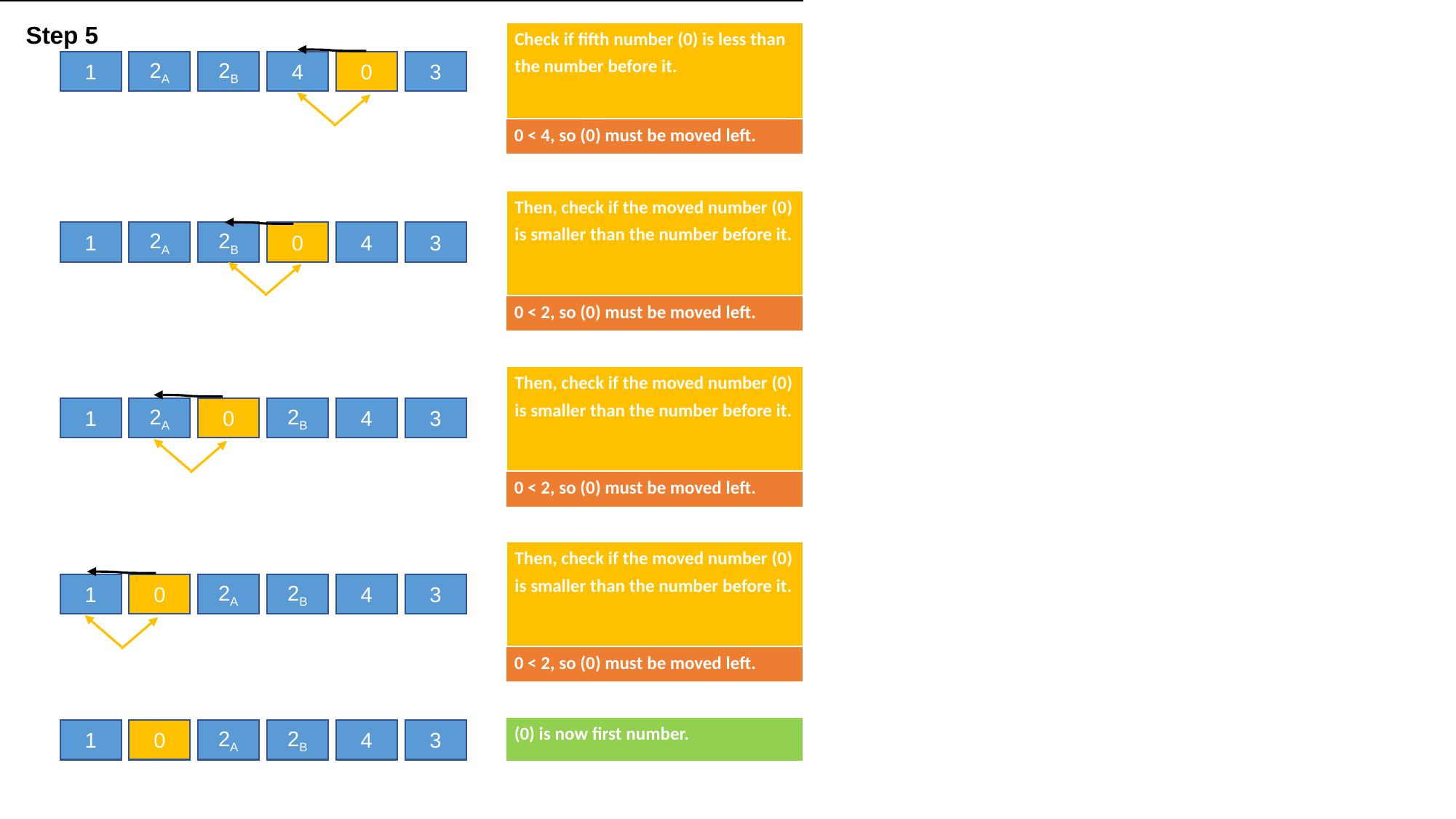

Step 5
| Check if fifth number (0) is less than the number before it. |
| --- |
1
2A
2B
4
0
3
| 0 < 4, so (0) must be moved left. |
| --- |
| Then, check if the moved number (0) is smaller than the number before it. |
| --- |
1
2A
2B
0
4
3
| 0 < 2, so (0) must be moved left. |
| --- |
| Then, check if the moved number (0) is smaller than the number before it. |
| --- |
1
2A
0
2B
4
3
| 0 < 2, so (0) must be moved left. |
| --- |
| Then, check if the moved number (0) is smaller than the number before it. |
| --- |
1
0
2A
2B
4
3
| 0 < 2, so (0) must be moved left. |
| --- |
| (0) is now first number. |
| --- |
1
0
2A
2B
4
3